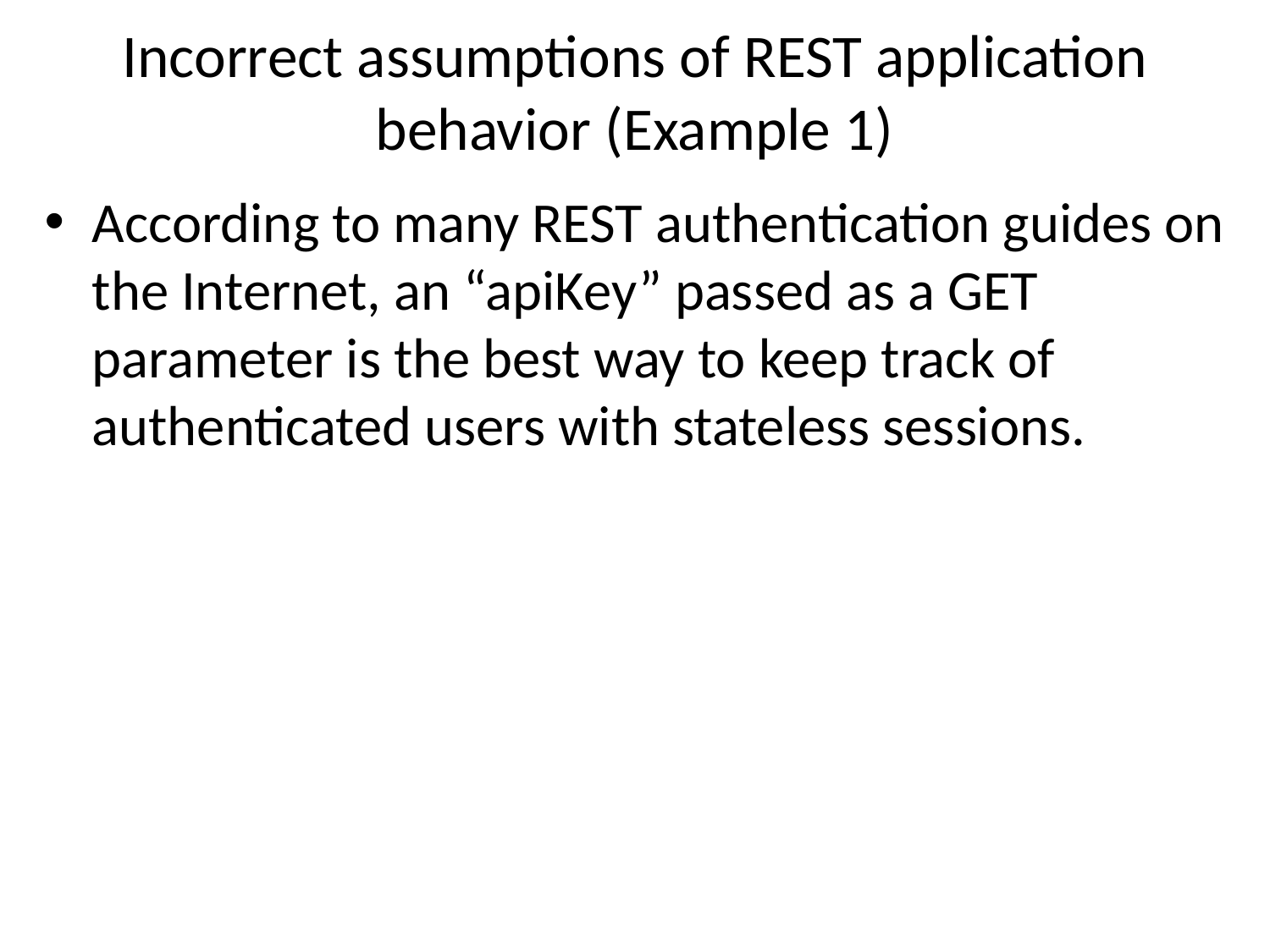

# Incorrect assumptions of REST application behavior (Example 1)
According to many REST authentication guides on the Internet, an “apiKey” passed as a GET parameter is the best way to keep track of authenticated users with stateless sessions.